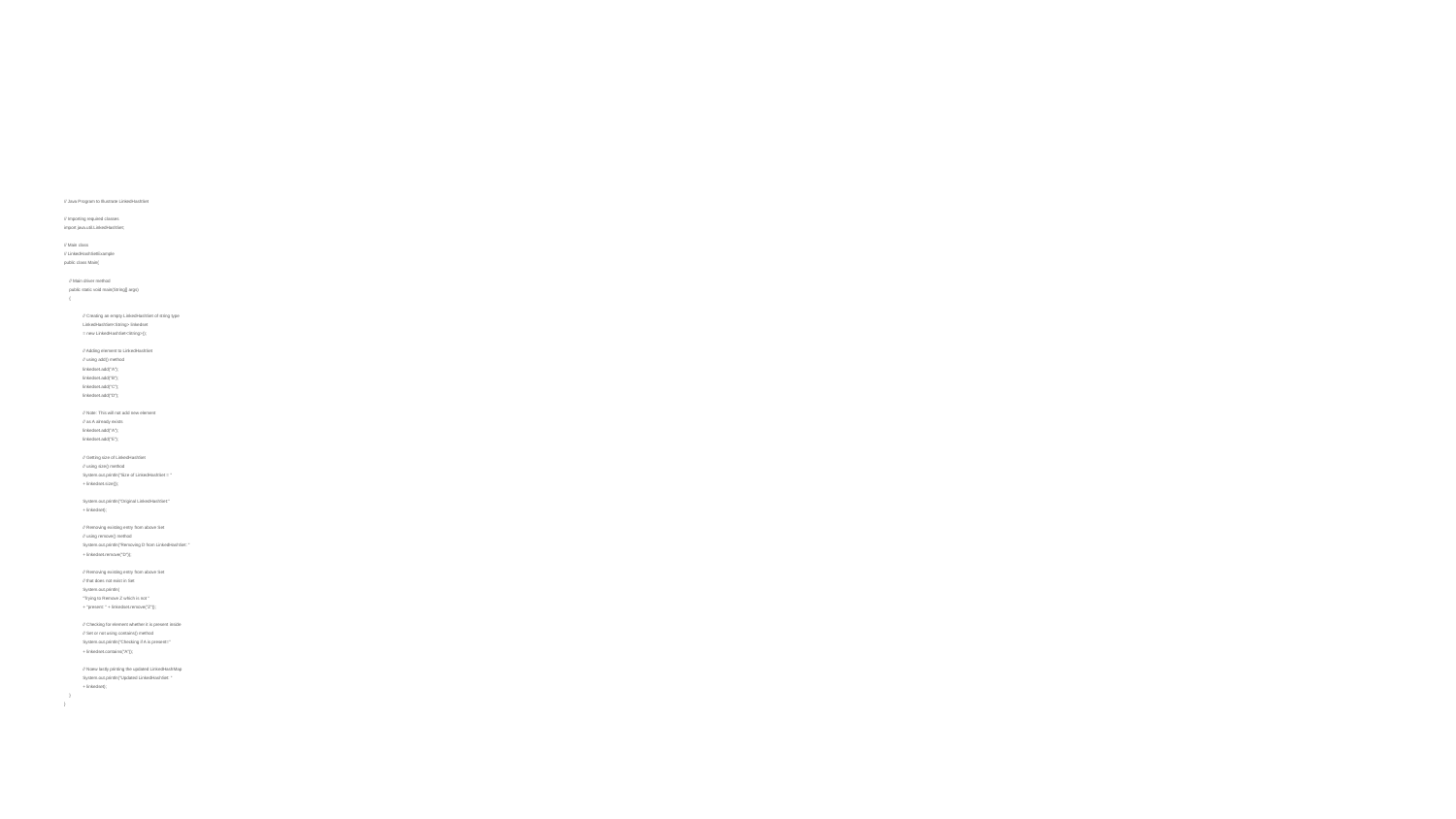

#
// Java Program to Illustrate LinkedHashSet

// Importing required classes
import java.util.LinkedHashSet;

// Main class
// LinkedHashSetExample
public class Main{

    // Main driver method
    public static void main(String[] args)
    {

   	 // Creating an empty LinkedHashSet of string type
   	 LinkedHashSet<String> linkedset
   		 = new LinkedHashSet<String>();

   	 // Adding element to LinkedHashSet
   	 // using add() method
   	 linkedset.add("A");
   	 linkedset.add("B");
   	 linkedset.add("C");
   	 linkedset.add("D");

   	 // Note: This will not add new element
   	 // as A already exists
   	 linkedset.add("A");
   	 linkedset.add("E");

   	 // Getting size of LinkedHashSet
   	 // using size() method
   	 System.out.println("Size of LinkedHashSet = "
   					 + linkedset.size());

   	 System.out.println("Original LinkedHashSet:"
   					 + linkedset);

   	 // Removing existing entry from above Set
   	 // using remove() method
   	 System.out.println("Removing D from LinkedHashSet: "
   					 + linkedset.remove("D"));

   	 // Removing existing entry from above Set
   	 // that does not exist in Set
   	 System.out.println(
   		 "Trying to Remove Z which is not "
   		 + "present: " + linkedset.remove("Z"));

   	 // Checking for element whether it is present inside
   	 // Set or not using contains() method
   	 System.out.println("Checking if A is present="
   					 + linkedset.contains("A"));

   	 // Noew lastly printing the updated LinkedHashMap
   	 System.out.println("Updated LinkedHashSet: "
   					 + linkedset);
    }
}